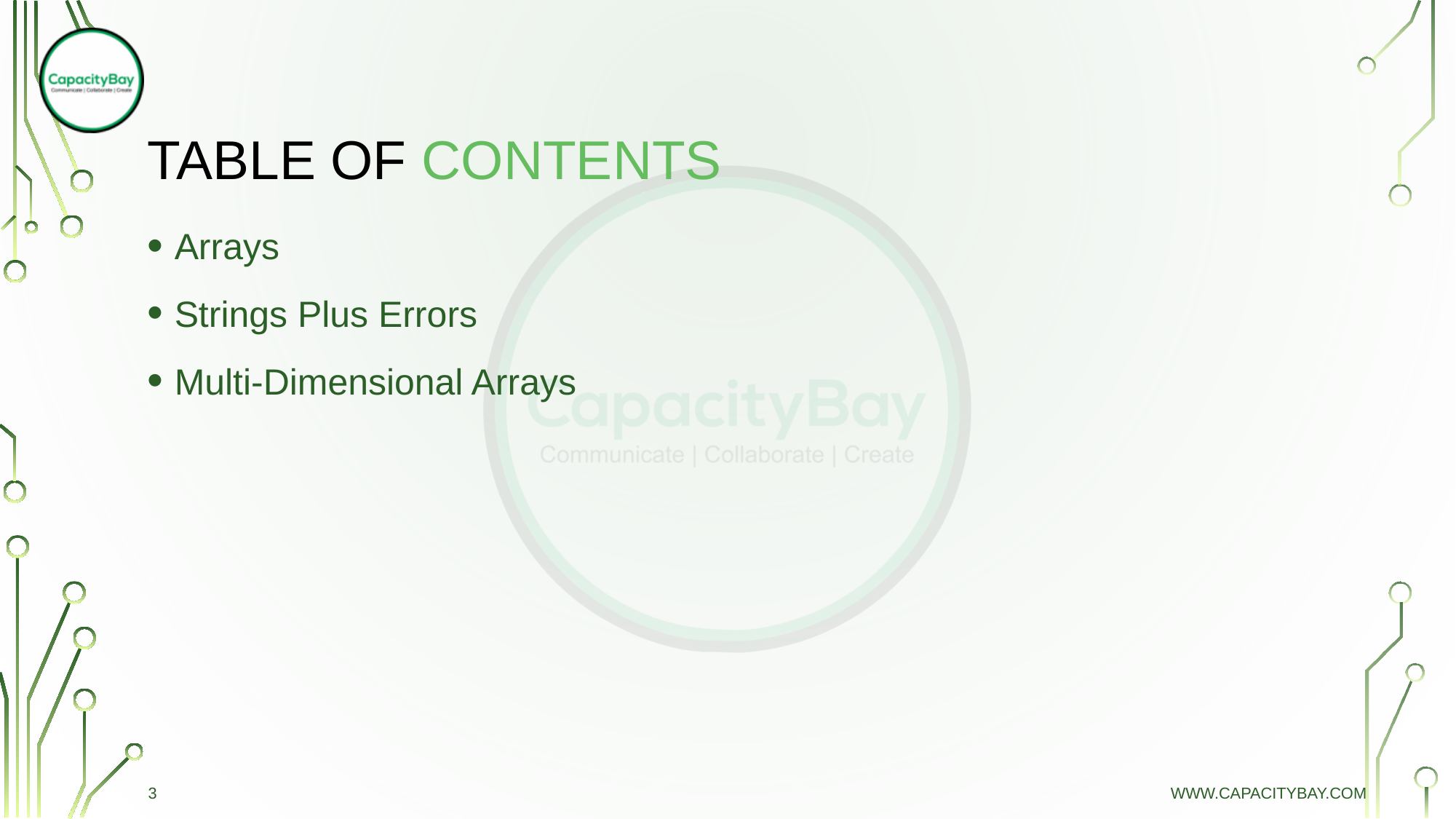

# TABLE of contents
Arrays
Strings Plus Errors
Multi-Dimensional Arrays
3
www.capacitybay.com